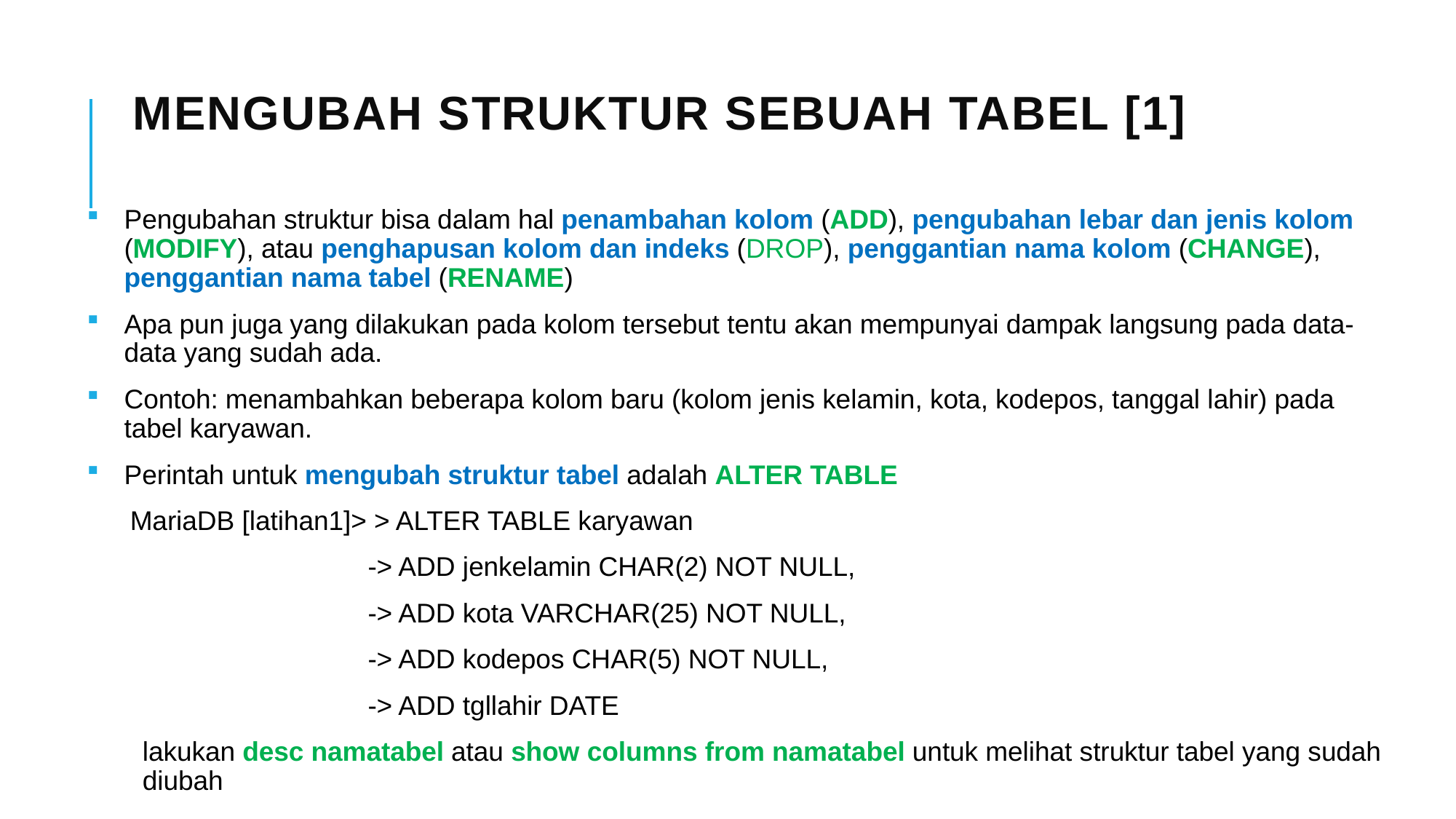

# Mengubah Struktur Sebuah Tabel [1]
Pengubahan struktur bisa dalam hal penambahan kolom (ADD), pengubahan lebar dan jenis kolom (MODIFY), atau penghapusan kolom dan indeks (DROP), penggantian nama kolom (CHANGE), penggantian nama tabel (RENAME)
Apa pun juga yang dilakukan pada kolom tersebut tentu akan mempunyai dampak langsung pada data-data yang sudah ada.
Contoh: menambahkan beberapa kolom baru (kolom jenis kelamin, kota, kodepos, tanggal lahir) pada tabel karyawan.
Perintah untuk mengubah struktur tabel adalah ALTER TABLE
MariaDB [latihan1]> > ALTER TABLE karyawan
-> ADD jenkelamin CHAR(2) NOT NULL,
-> ADD kota VARCHAR(25) NOT NULL,
-> ADD kodepos CHAR(5) NOT NULL,
-> ADD tgllahir DATE
lakukan desc namatabel atau show columns from namatabel untuk melihat struktur tabel yang sudah diubah